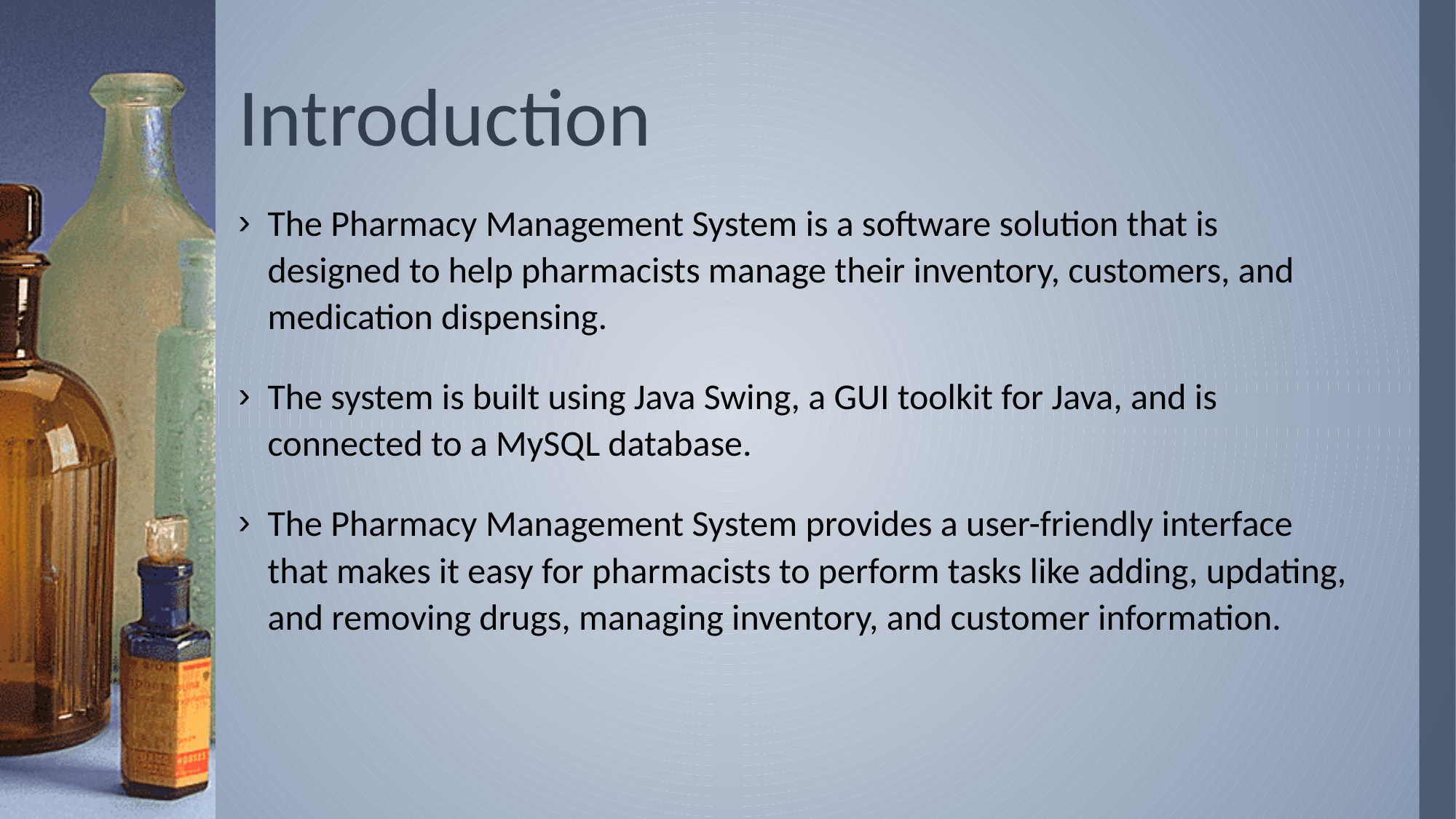

# Introduction
The Pharmacy Management System is a software solution that is designed to help pharmacists manage their inventory, customers, and medication dispensing.
The system is built using Java Swing, a GUI toolkit for Java, and is connected to a MySQL database.
The Pharmacy Management System provides a user-friendly interface that makes it easy for pharmacists to perform tasks like adding, updating, and removing drugs, managing inventory, and customer information.